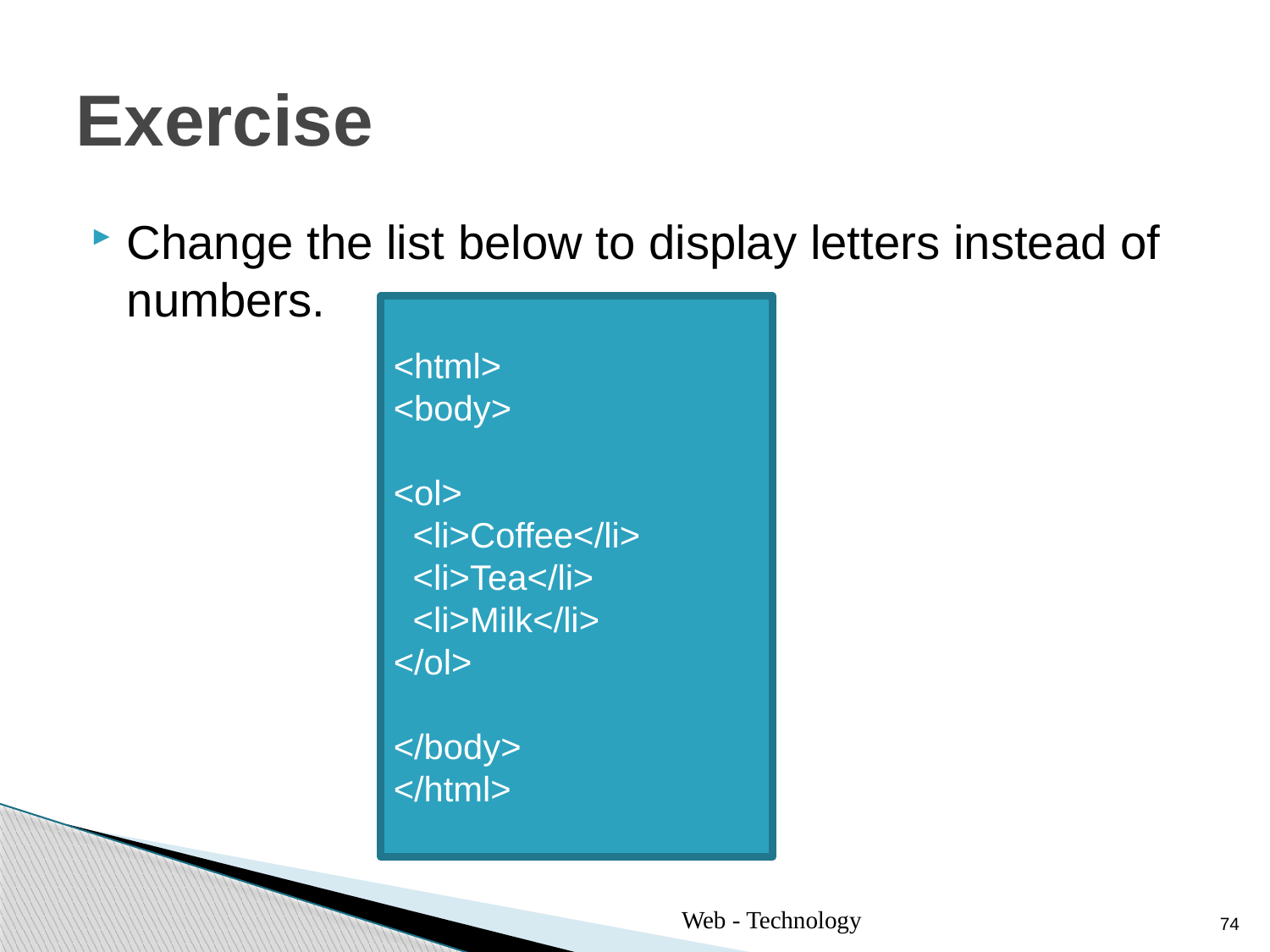

# Exercise
Change the list below to display letters instead of numbers.

<html>
<body>

<ol>
  <li>Coffee</li>
  <li>Tea</li>
  <li>Milk</li>
</ol>

</body>
</html>

Web - Technology
74